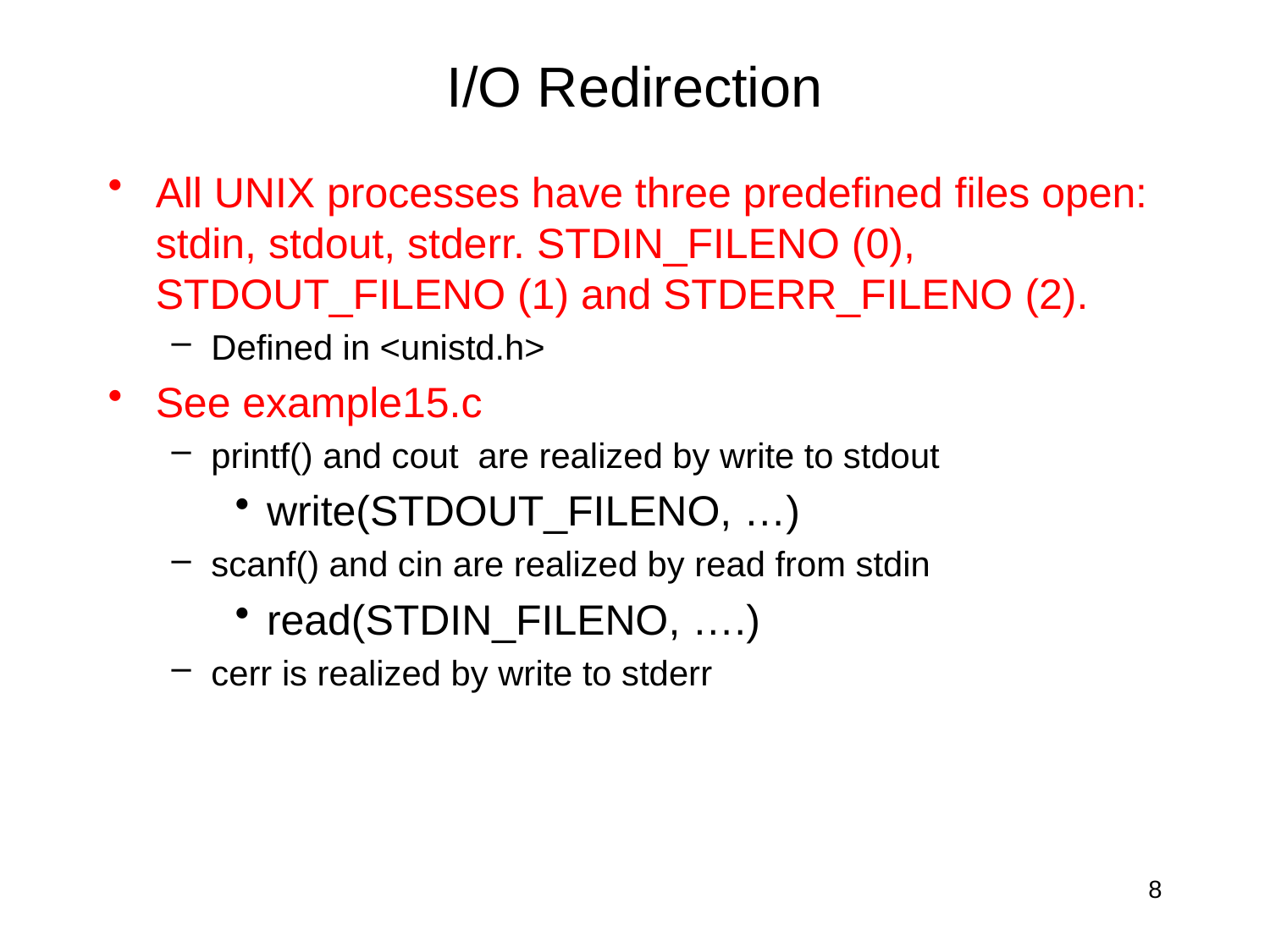

# I/O Redirection
All UNIX processes have three predefined files open: stdin, stdout, stderr. STDIN_FILENO (0), STDOUT_FILENO (1) and STDERR_FILENO (2).
Defined in <unistd.h>
See example15.c
printf() and cout  are realized by write to stdout
write(STDOUT_FILENO, …)
scanf() and cin are realized by read from stdin
read(STDIN_FILENO, ….)
cerr is realized by write to stderr
8